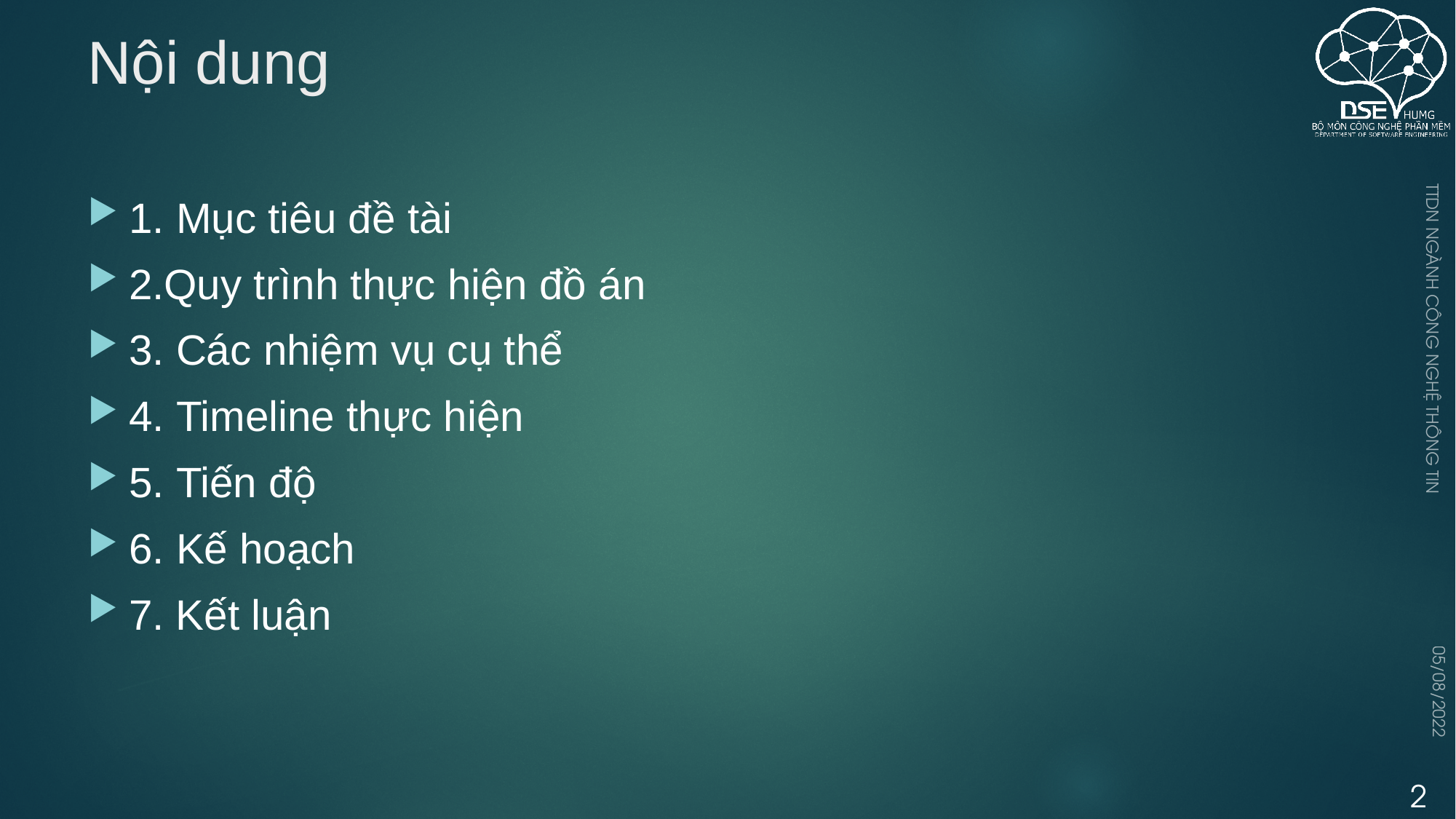

# Nội dung
1. Mục tiêu đề tài
2.Quy trình thực hiện đồ án
3. Các nhiệm vụ cụ thể
4. Timeline thực hiện
5. Tiến độ
6. Kế hoạch
7. Kết luận

TTDN NGÀNH CÔNG NGHỆ THÔNG TIN
05/08/2022
2